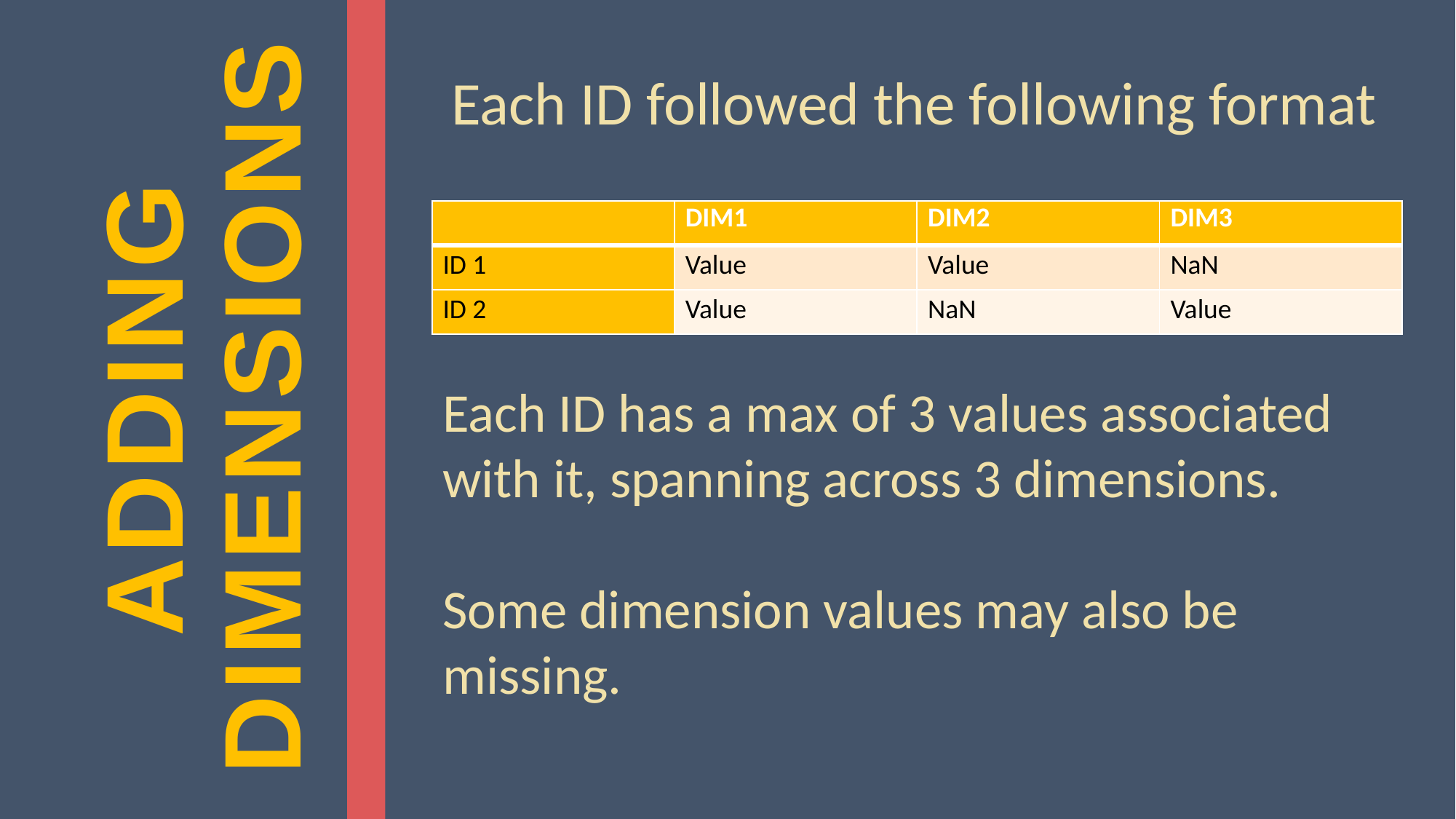

Each ID followed the following format
|  | DIM1 | DIM2 | DIM3 |
| --- | --- | --- | --- |
| ID 1 | Value | Value | NaN |
| ID 2 | Value | NaN | Value |
# ADDING DIMENSIONS
Each ID has a max of 3 values associated with it, spanning across 3 dimensions.

Some dimension values may also be missing.